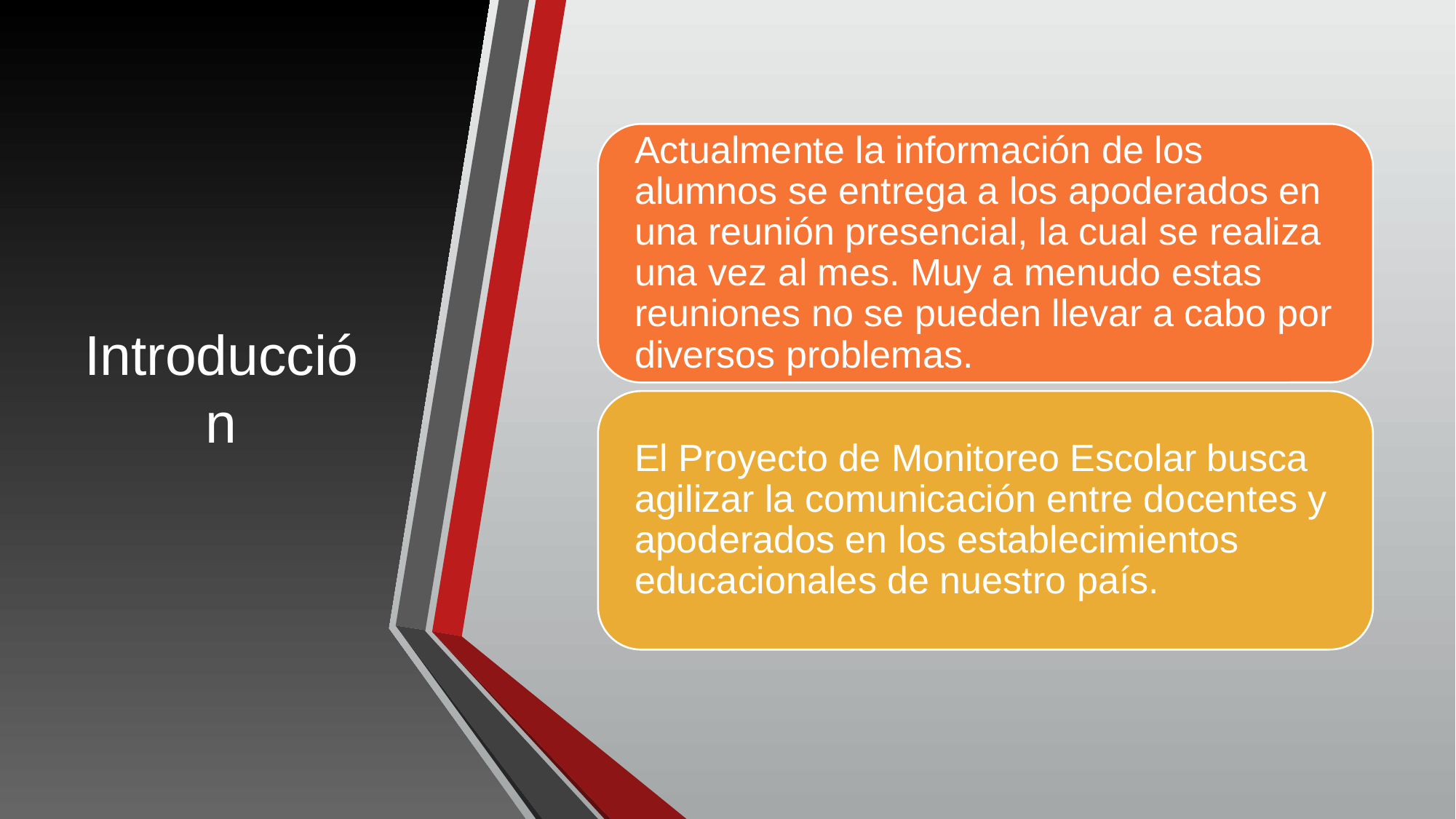

# Introducción
Actualmente la información de los alumnos se entrega a los apoderados en una reunión presencial, la cual se realiza una vez al mes. Muy a menudo estas reuniones no se pueden llevar a cabo por diversos problemas.
El Proyecto de Monitoreo Escolar busca agilizar la comunicación entre docentes y apoderados en los establecimientos educacionales de nuestro país.